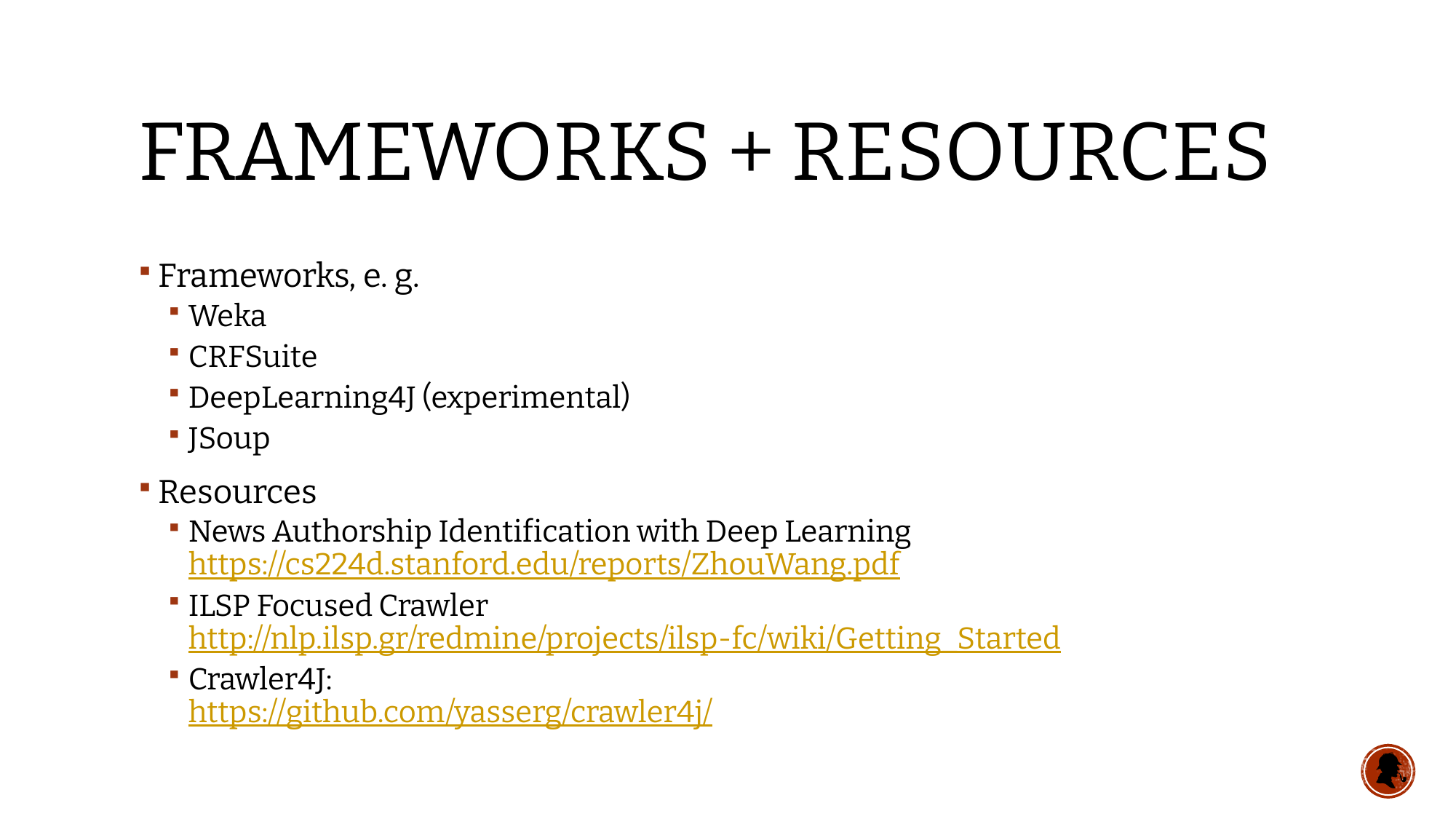

# Frameworks + Resources
Frameworks, e. g.
Weka
CRFSuite
DeepLearning4J (experimental)
JSoup
Resources
News Authorship Identiﬁcation with Deep Learning
https://cs224d.stanford.edu/reports/ZhouWang.pdf
ILSP Focused Crawler
http://nlp.ilsp.gr/redmine/projects/ilsp-fc/wiki/Getting_Started
Crawler4J:
https://github.com/yasserg/crawler4j/